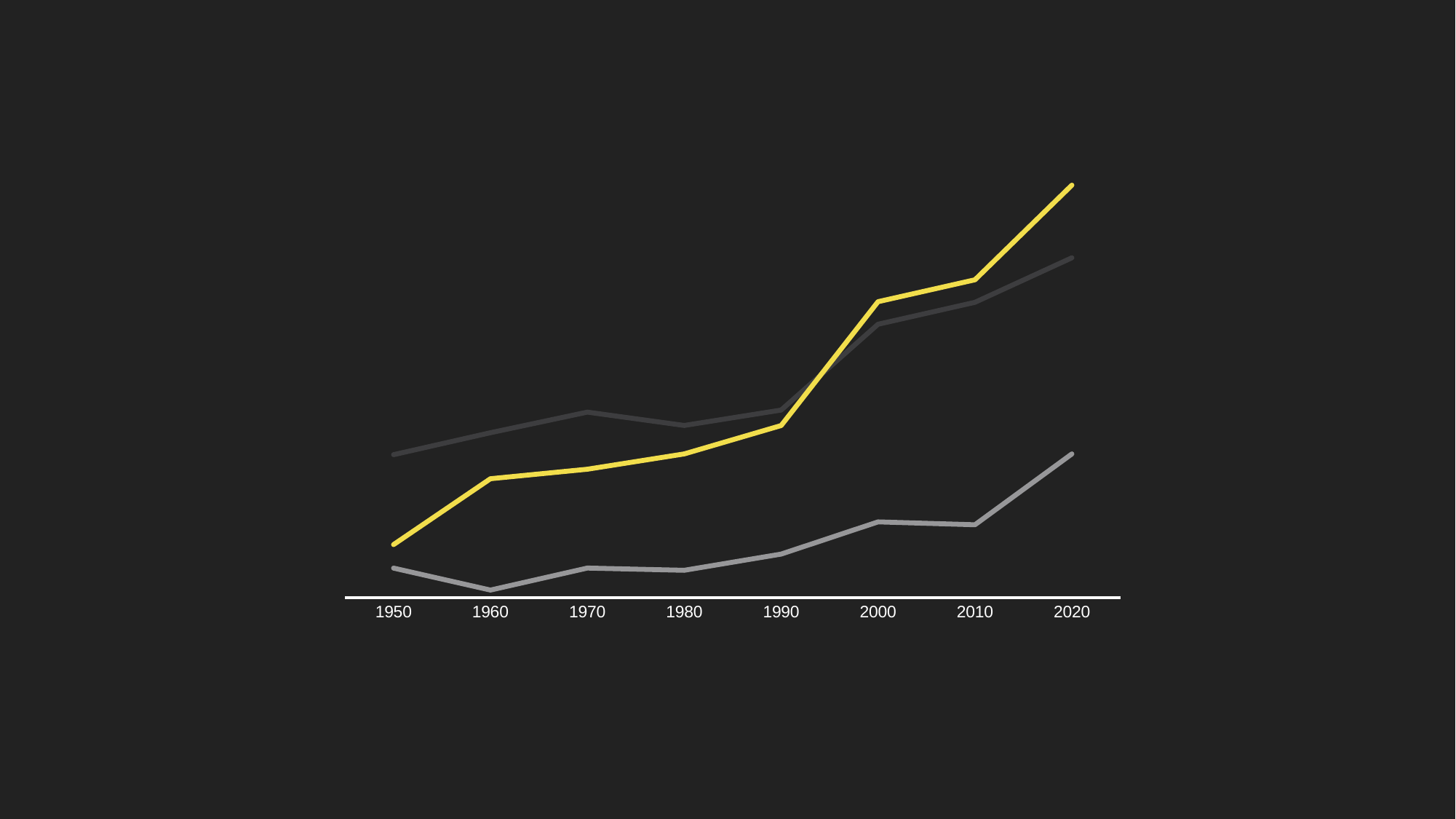

### Chart

| Category | A | B | C |
|---|---|---|---|
| 1950 | 65120.0 | 13455.0 | 24150.0 |
| 1960 | 75130.0 | 3451.0 | 54181.0 |
| 1970 | 84510.0 | 13481.0 | 58518.0 |
| 1980 | 78451.0 | 12458.0 | 65481.0 |
| 1990 | 85456.0 | 19842.0 | 78413.0 |
| 2000 | 124564.0 | 34510.0 | 134858.0 |
| 2010 | 134548.0 | 33215.0 | 144811.0 |
| 2020 | 154841.0 | 65481.0 | 187941.0 |